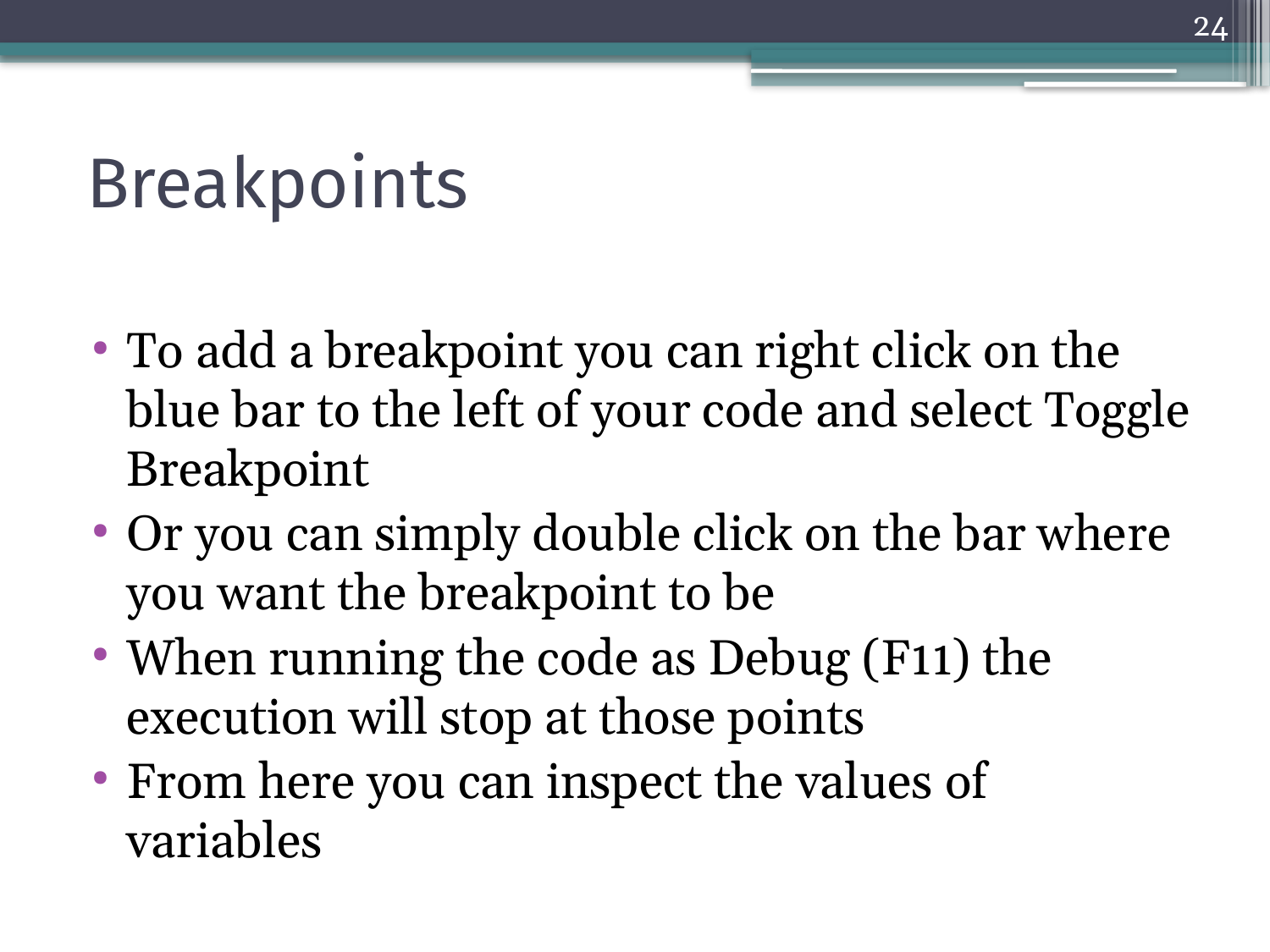

24
# Breakpoints
To add a breakpoint you can right click on the blue bar to the left of your code and select Toggle Breakpoint
Or you can simply double click on the bar where you want the breakpoint to be
When running the code as Debug (F11) the execution will stop at those points
From here you can inspect the values of variables